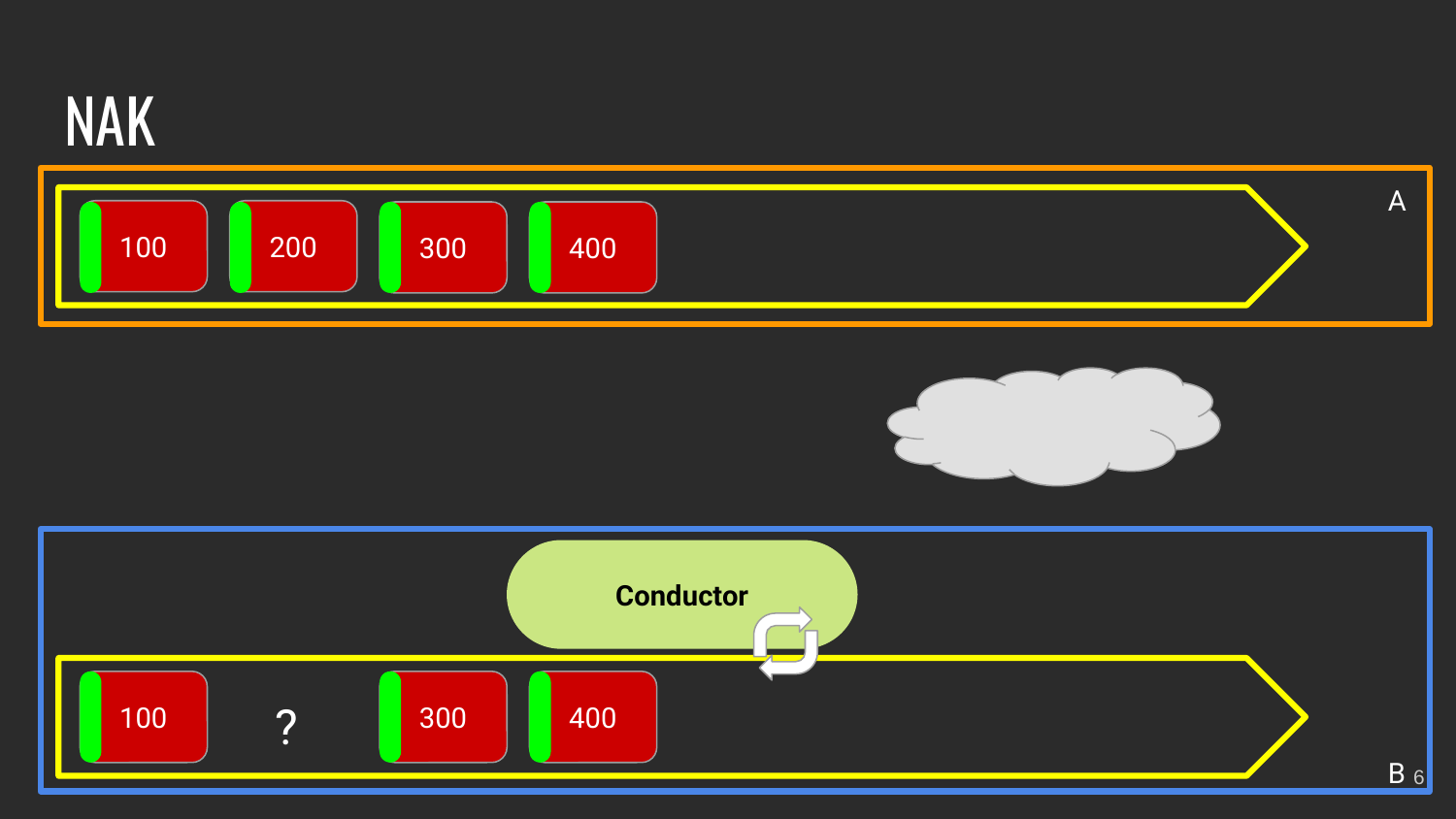

# NAK

A

100
200

300
400

Conductor

100

300
400
?
B
6